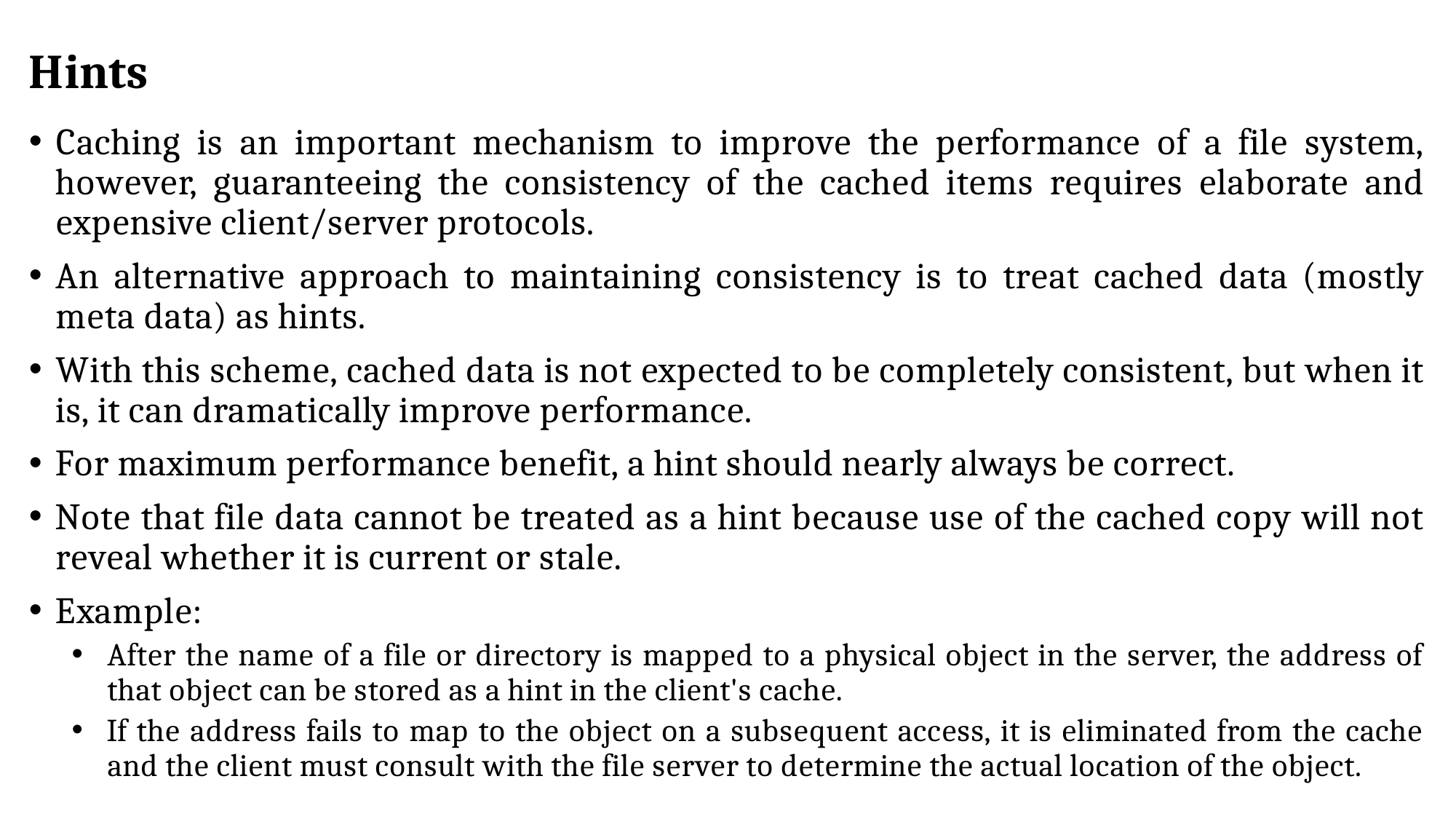

# Hints
Caching is an important mechanism to improve the performance of a file system, however, guaranteeing the consistency of the cached items requires elaborate and expensive client/server protocols.
An alternative approach to maintaining consistency is to treat cached data (mostly meta data) as hints.
With this scheme, cached data is not expected to be completely consistent, but when it is, it can dramatically improve performance.
For maximum performance benefit, a hint should nearly always be correct.
Note that file data cannot be treated as a hint because use of the cached copy will not reveal whether it is current or stale.
Example:
After the name of a file or directory is mapped to a physical object in the server, the address of that object can be stored as a hint in the client's cache.
If the address fails to map to the object on a subsequent access, it is eliminated from the cache and the client must consult with the file server to determine the actual location of the object.